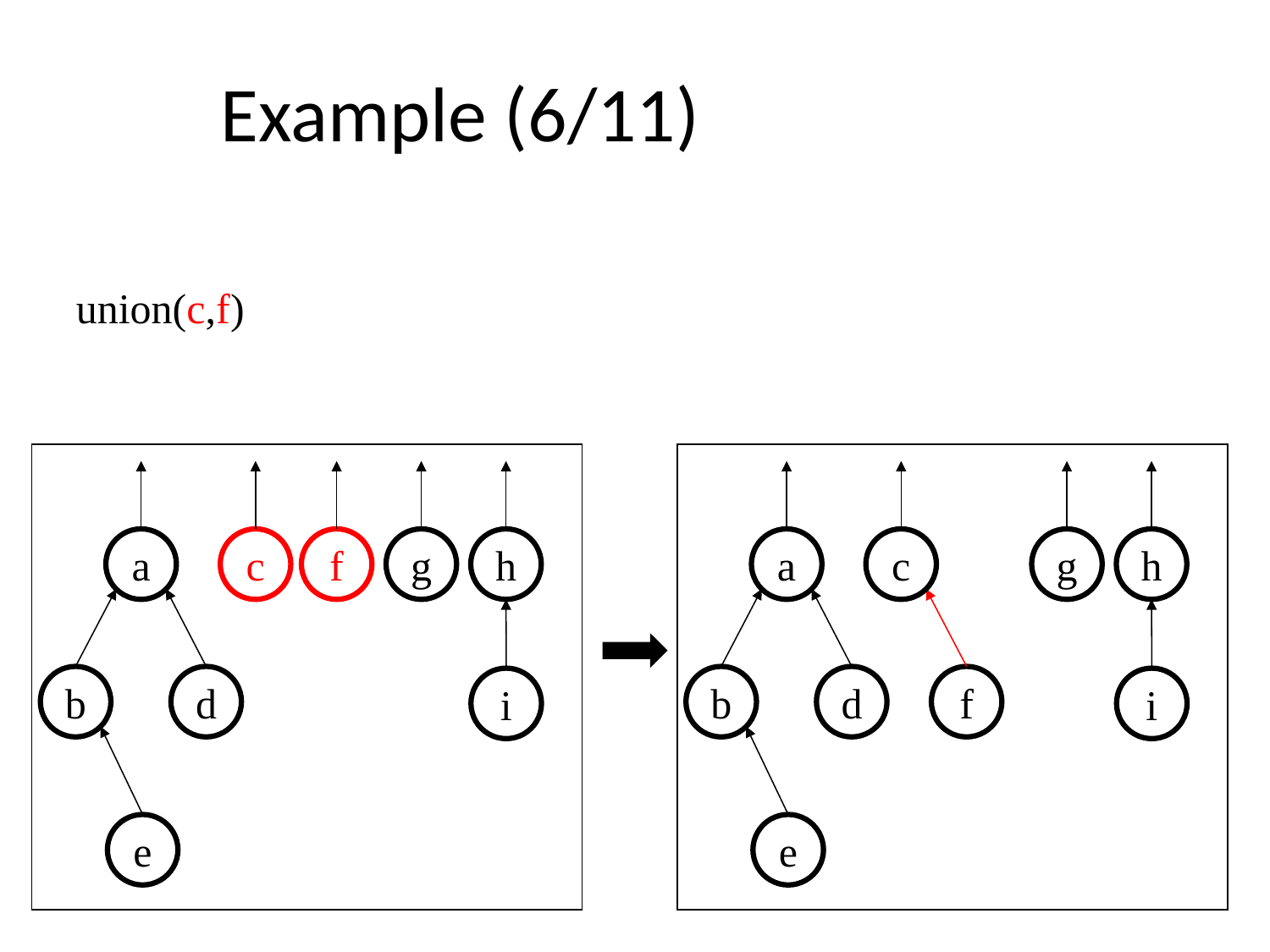

# Example (6/11)
union(c,f)

a
c
f
g
h
a
c
g
h

b
d
b
d
f
i
i
e
e